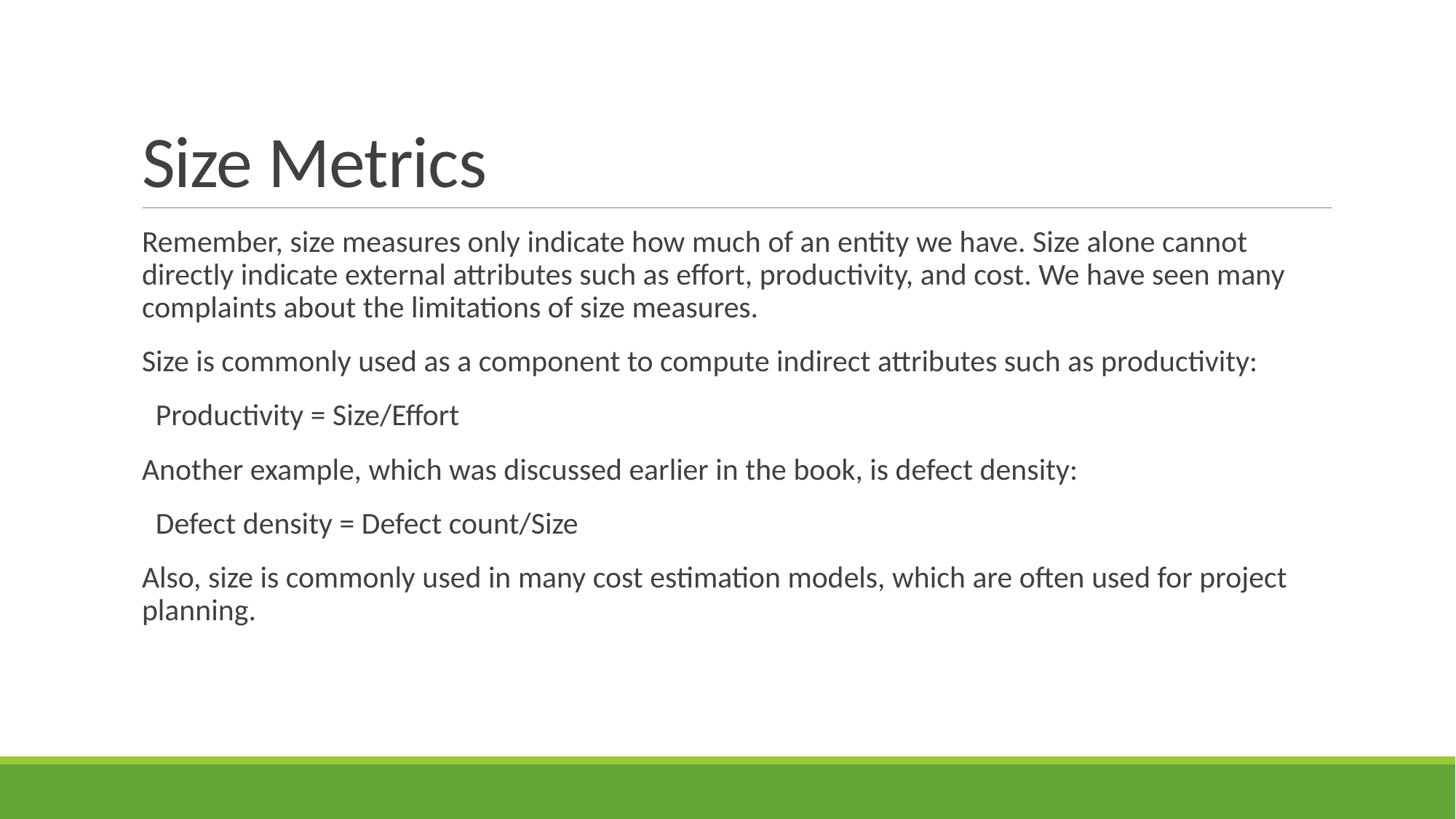

# Size Metrics
Remember, size measures only indicate how much of an entity we have. Size alone cannot directly indicate external attributes such as effort, productivity, and cost. We have seen many complaints about the limitations of size measures.
Size is commonly used as a component to compute indirect attributes such as productivity:
  Productivity = Size/Effort
Another example, which was discussed earlier in the book, is defect density:
  Defect density = Defect count/Size
Also, size is commonly used in many cost estimation models, which are often used for project planning.